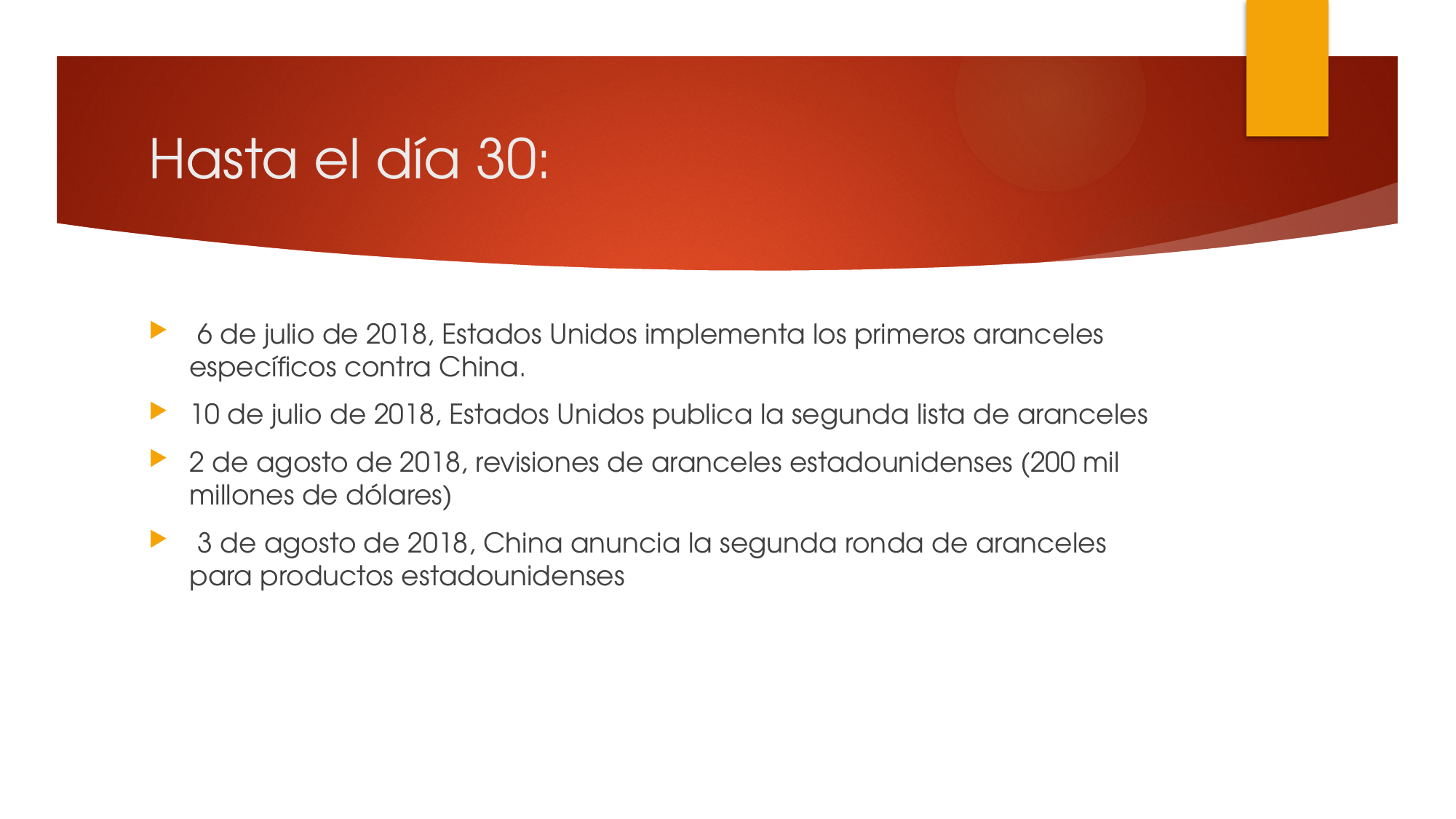

# Hasta el día 30:
 6 de julio de 2018, Estados Unidos implementa los primeros aranceles específicos contra China.
10 de julio de 2018, Estados Unidos publica la segunda lista de aranceles
2 de agosto de 2018, revisiones de aranceles estadounidenses (200 mil millones de dólares)
 3 de agosto de 2018, China anuncia la segunda ronda de aranceles para productos estadounidenses